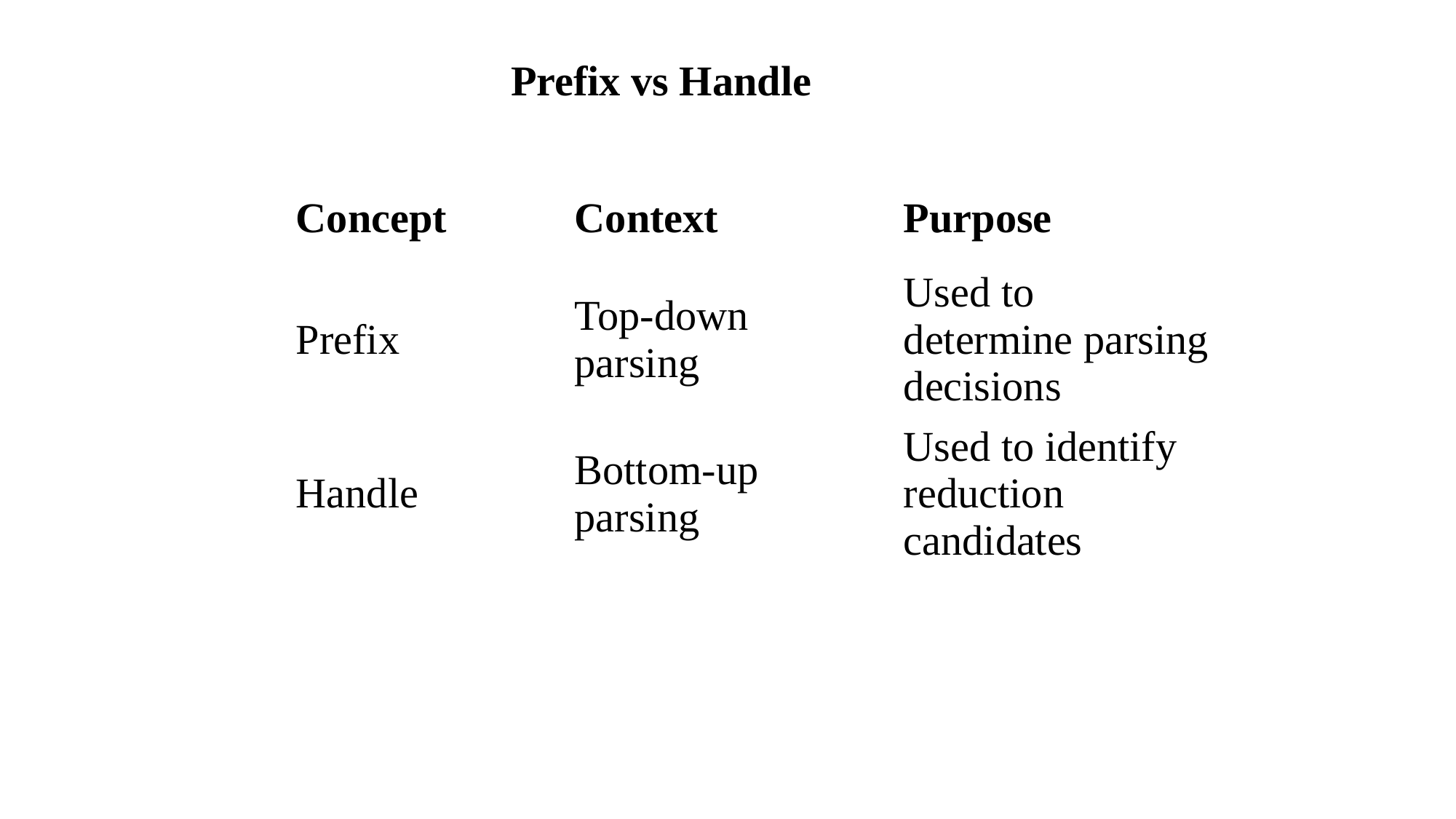

Prefix vs Handle
| Concept | Context | Purpose |
| --- | --- | --- |
| Prefix | Top-down parsing | Used to determine parsing decisions |
| Handle | Bottom-up parsing | Used to identify reduction candidates |